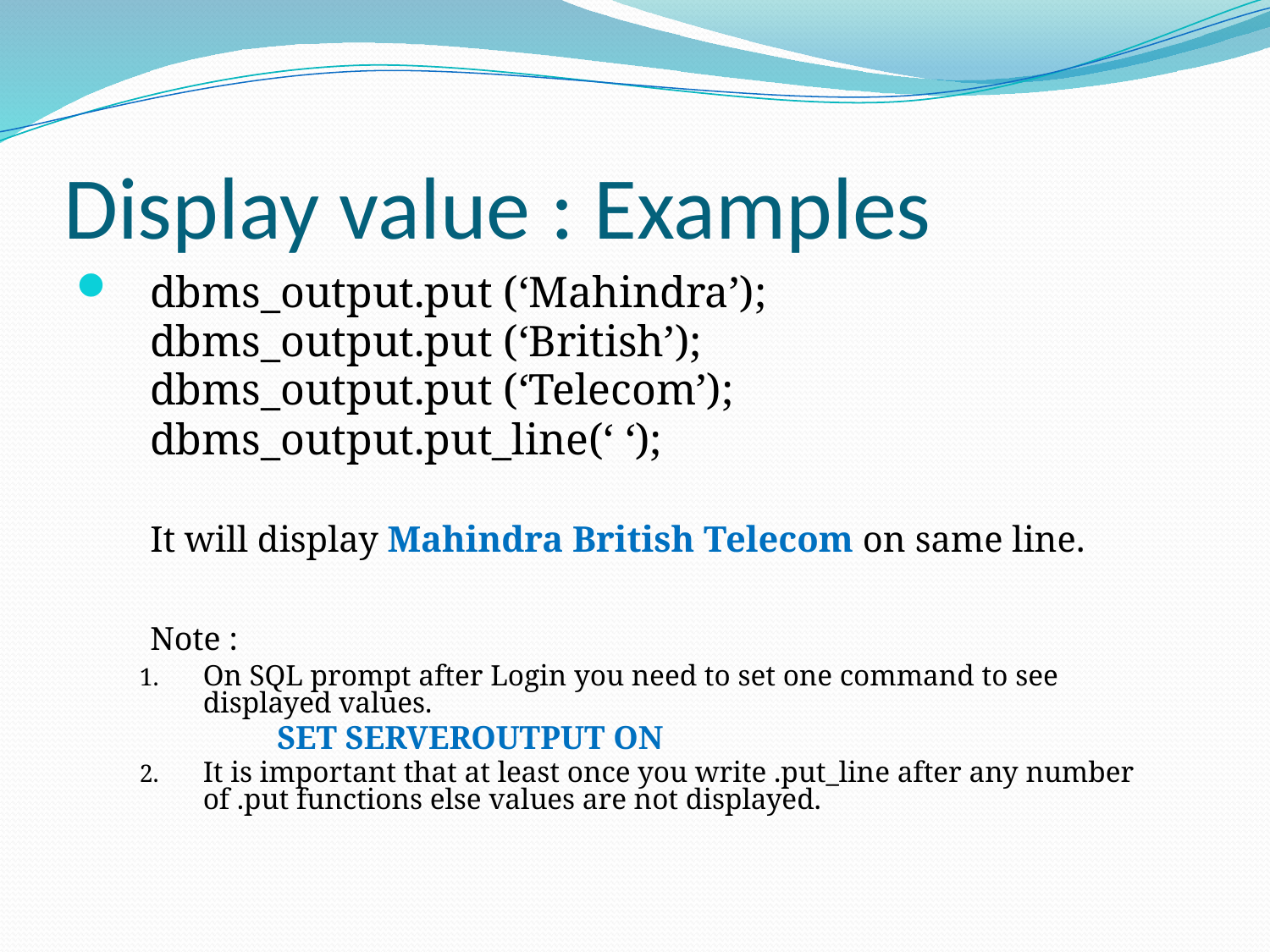

# Display value : Examples
dbms_output.put (‘Mahindra’);
	dbms_output.put (‘British’);
	dbms_output.put (‘Telecom’);
	dbms_output.put_line(‘ ‘);

	It will display Mahindra British Telecom on same line.

	Note :
On SQL prompt after Login you need to set one command to see displayed values.
		SET SERVEROUTPUT ON
It is important that at least once you write .put_line after any number of .put functions else values are not displayed.